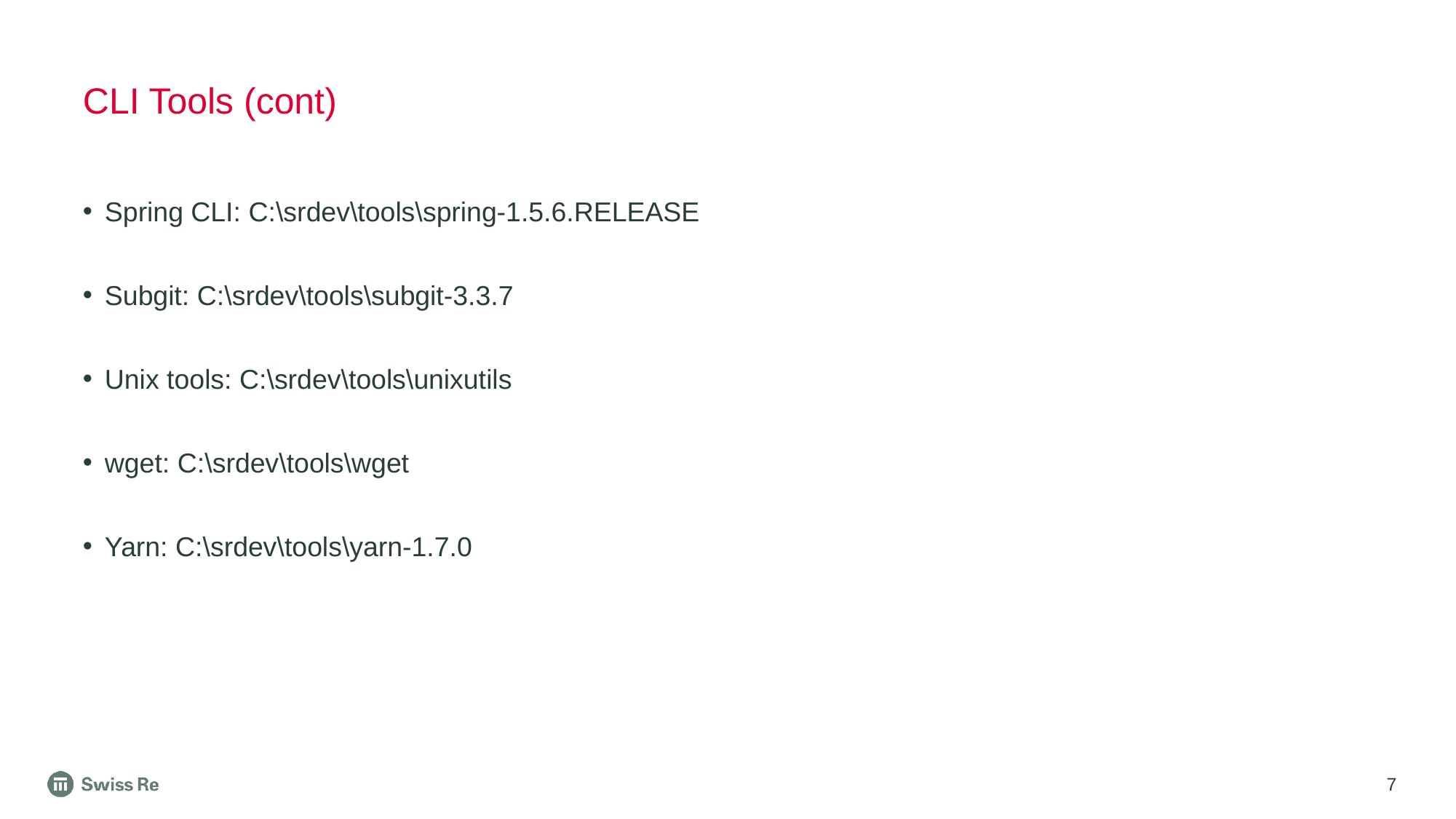

# CLI Tools (cont)
Spring CLI: C:\srdev\tools\spring-1.5.6.RELEASE
Subgit: C:\srdev\tools\subgit-3.3.7
Unix tools: C:\srdev\tools\unixutils
wget: C:\srdev\tools\wget
Yarn: C:\srdev\tools\yarn-1.7.0

7